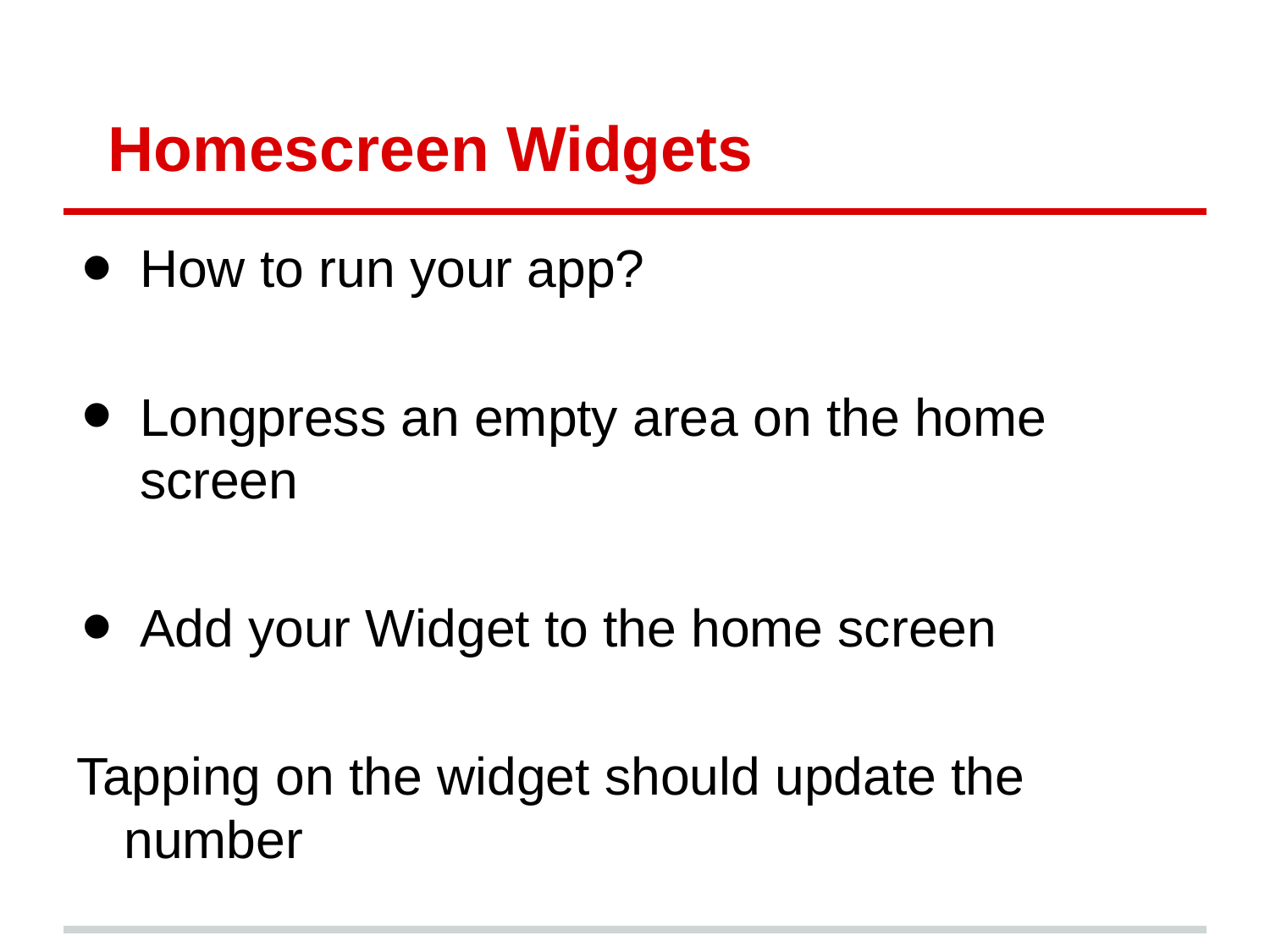

# Homescreen Widgets
How to run your app?

Longpress an empty area on the home screen

Add your Widget to the home screen

Tapping on the widget should update the number